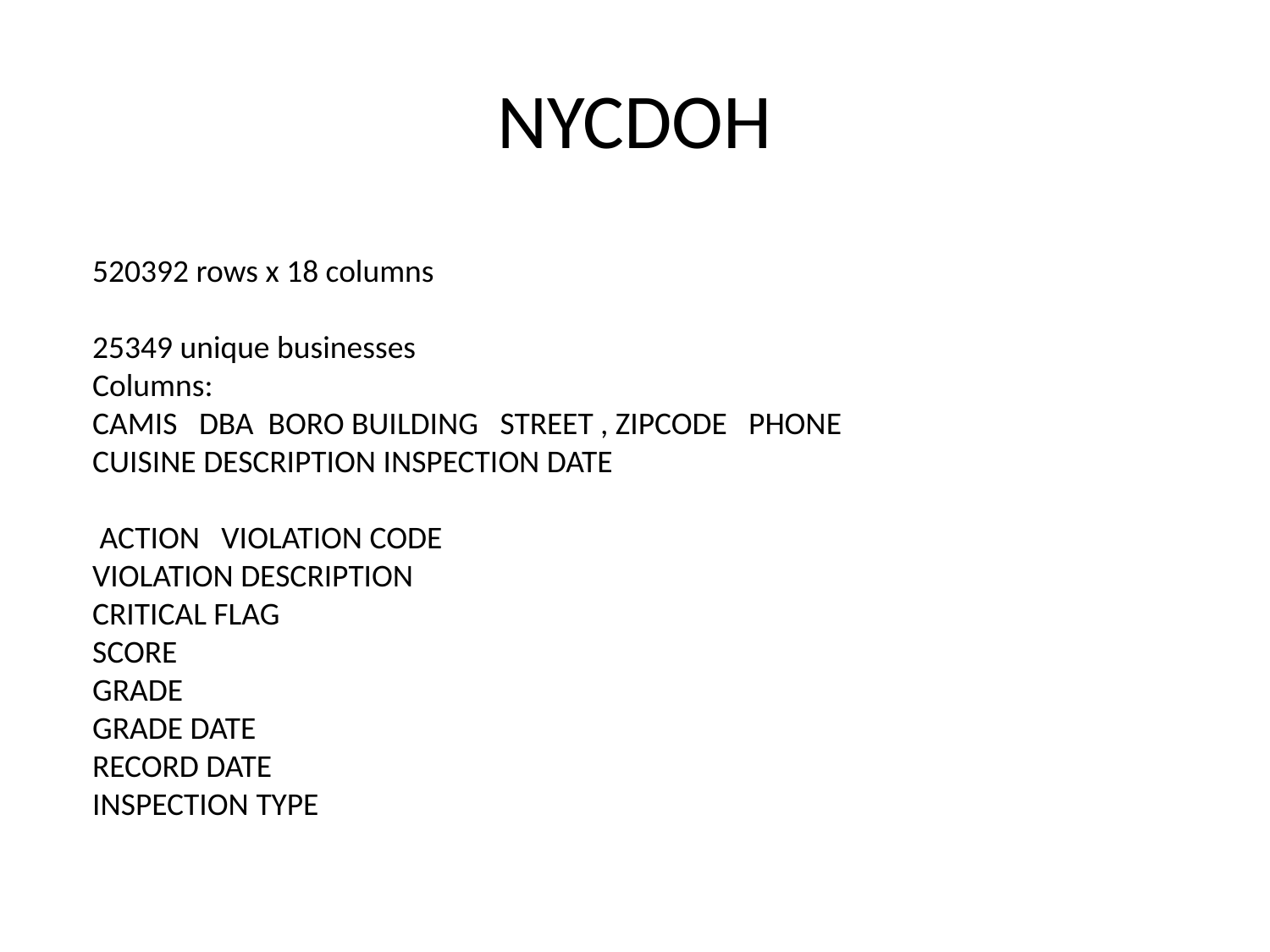

# NYCDOH
520392 rows x 18 columns

25349 unique businesses
Columns:
CAMIS   DBA  BORO BUILDING   STREET , ZIPCODE   PHONE
CUISINE DESCRIPTION INSPECTION DATE

 ACTION   VIOLATION CODE
VIOLATION DESCRIPTION
CRITICAL FLAG
SCORE
GRADE
GRADE DATE
RECORD DATE
INSPECTION TYPE